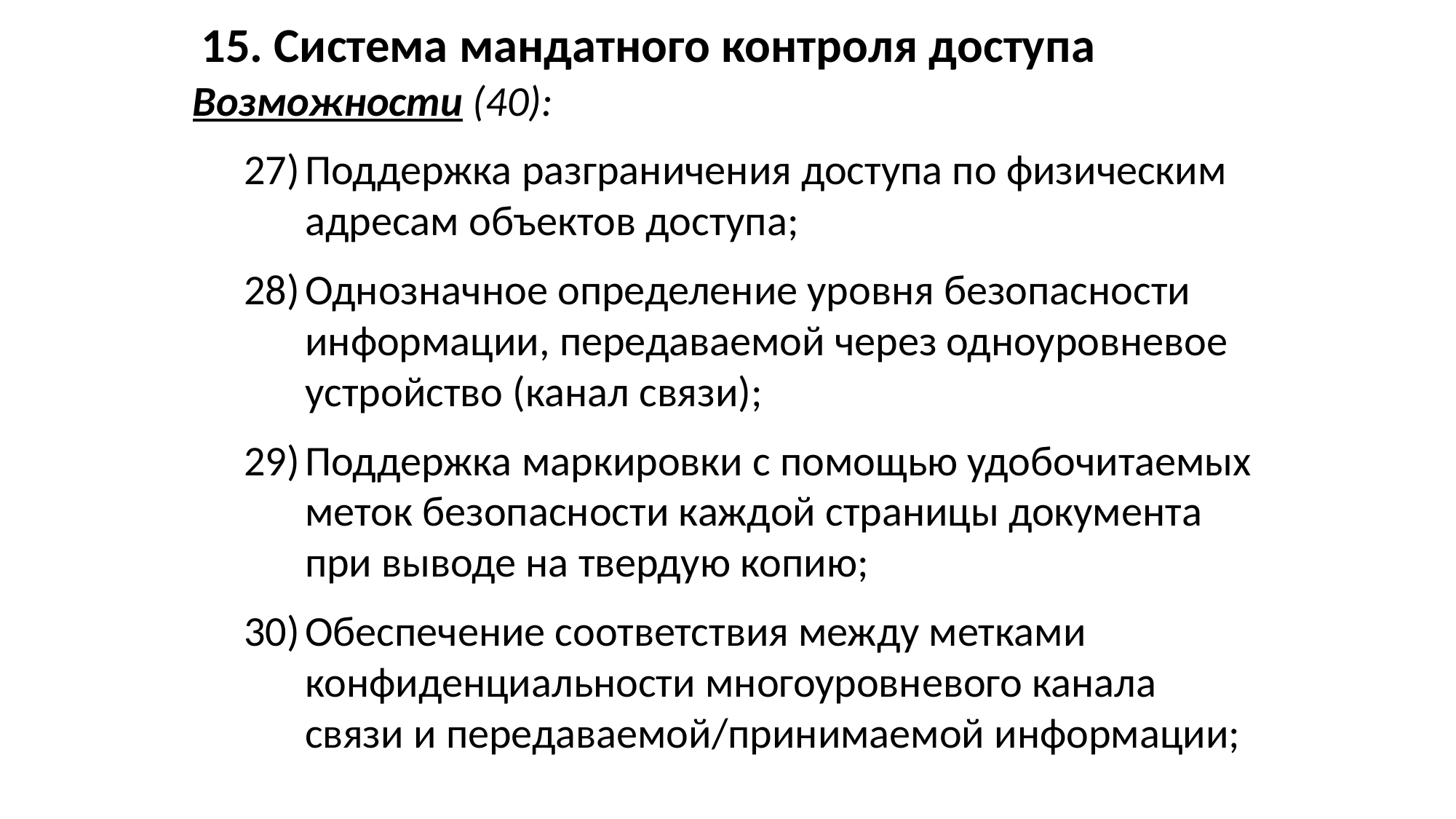

15. Система мандатного контроля доступа
Возможности (40):

Поддержка разграничения доступа по физическим адресам объектов доступа;
Однозначное определение уровня безопасности информации, передаваемой через одноуровневое устройство (канал связи);
Поддержка маркировки с помощью удобочитаемых меток безопасности каждой страницы документа при выводе на твердую копию;
Обеспечение соответствия между метками конфиденциальности многоуровневого канала связи и передаваемой/принимаемой информации;